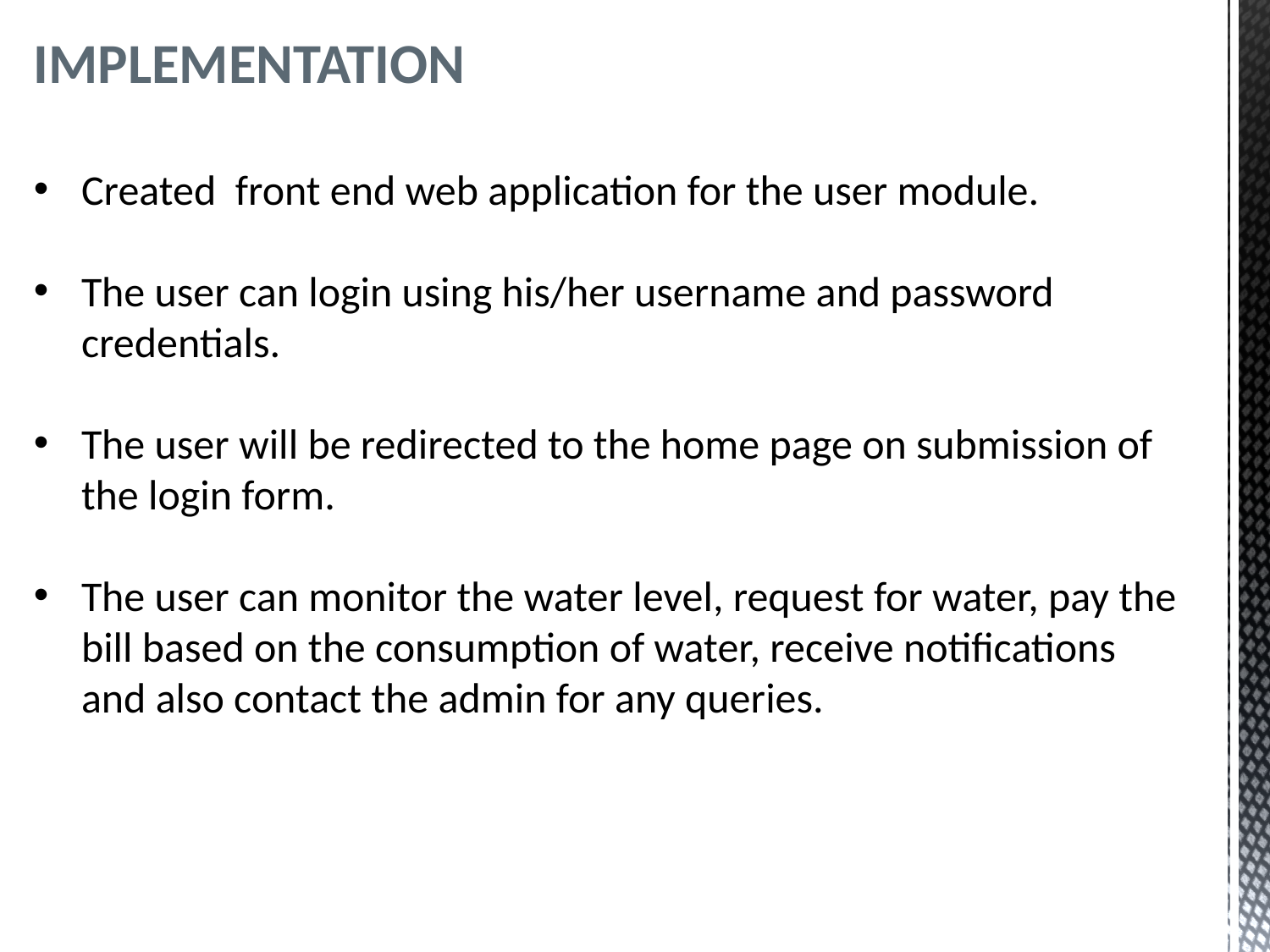

IMPLEMENTATION

Created  front end web application for the user module.

The user can login using his/her username and password credentials.

The user will be redirected to the home page on submission of the login form.

The user can monitor the water level, request for water, pay the bill based on the consumption of water, receive notifications and also contact the admin for any queries.